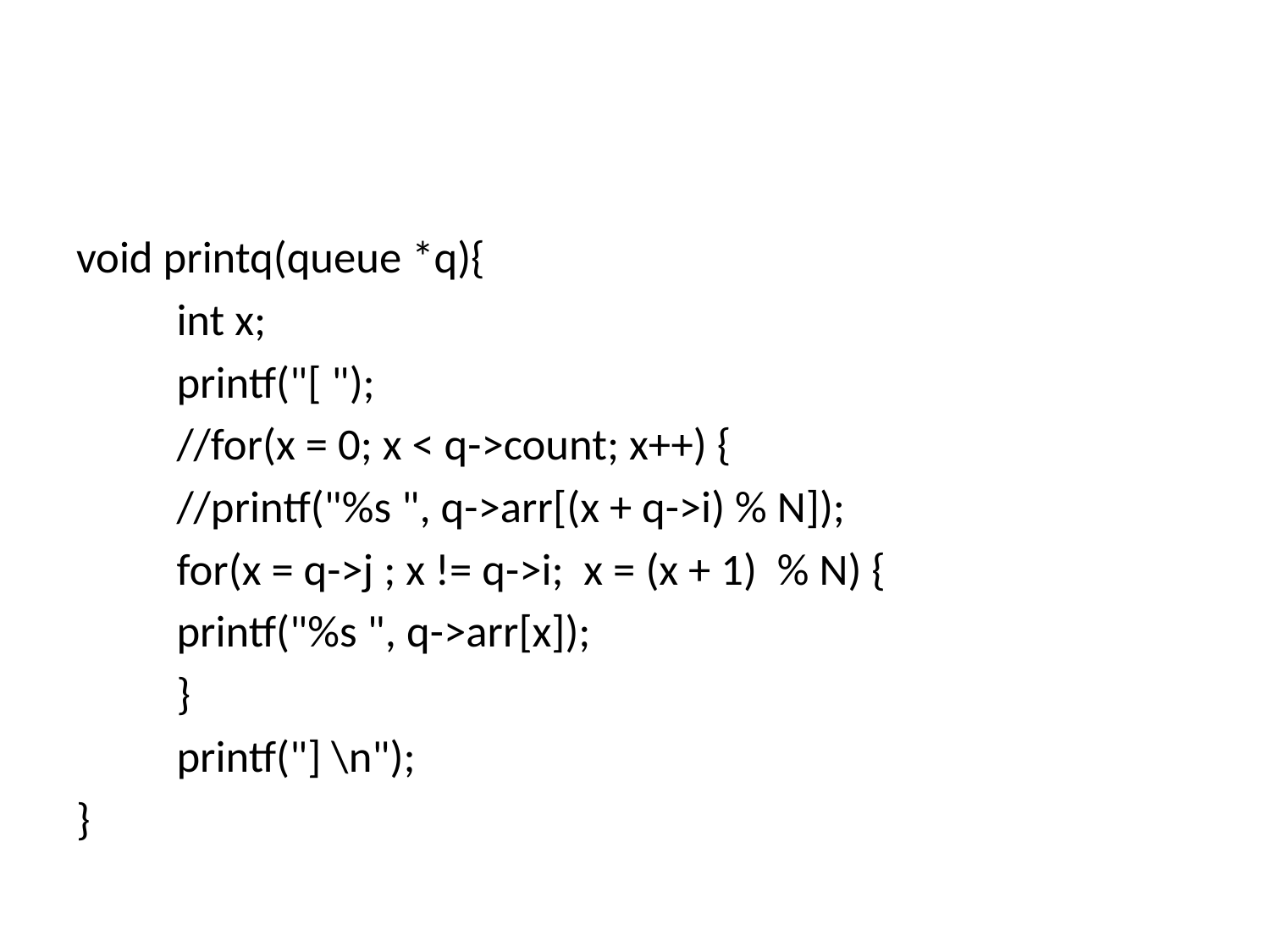

#
void printq(queue *q){
	int x;
	printf("[ ");
	//for(x = 0; x < q->count; x++) {
		//printf("%s ", q->arr[(x + q->i) % N]);
		for(x = q->j ; x != q->i;  x = (x + 1)  % N) {
		printf("%s ", q->arr[x]);
		}
	printf("] \n");
}